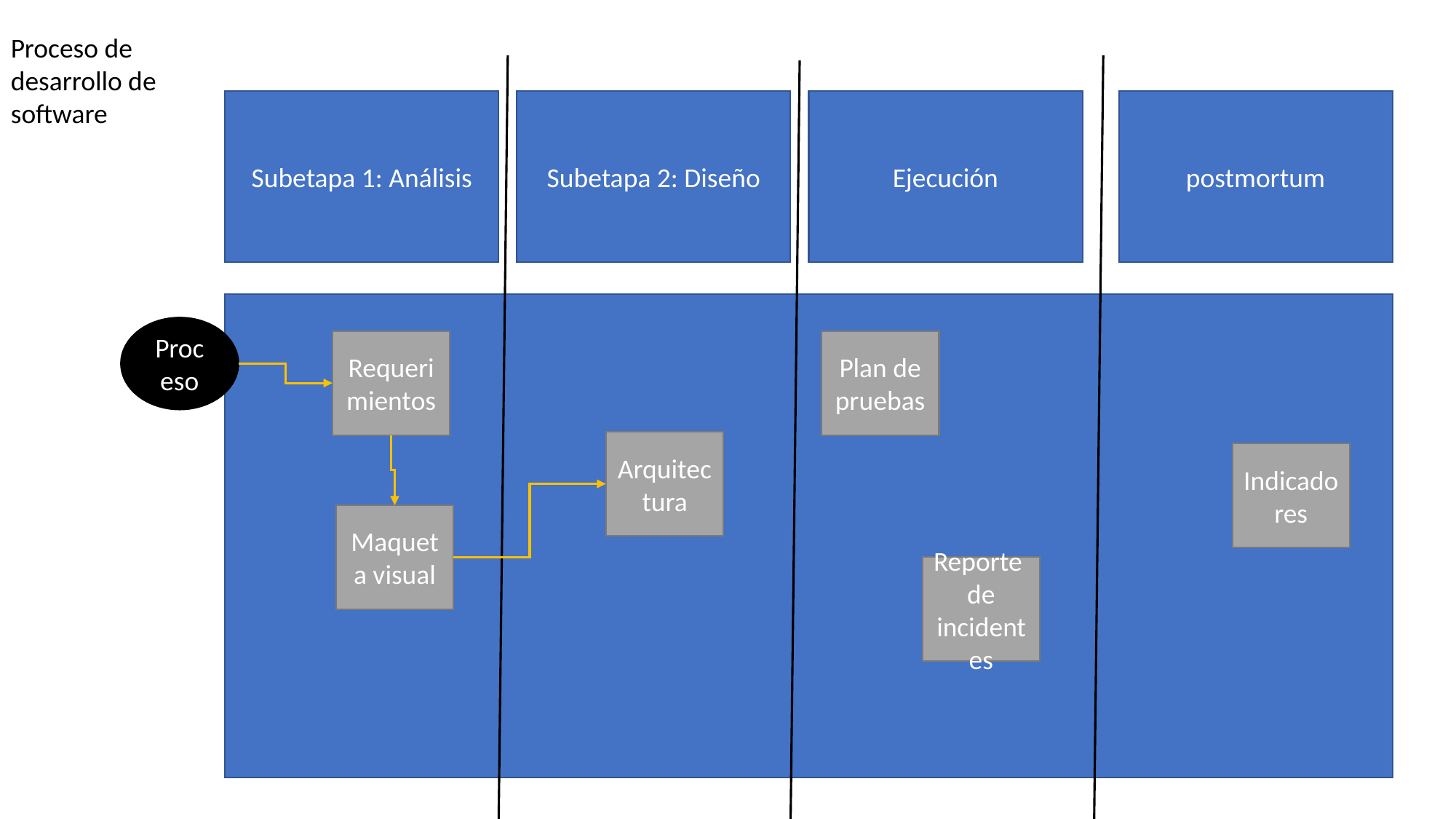

Proceso de desarrollo de software
Ejecución
postmortum
Subetapa 2: Diseño
Subetapa 1: Análisis

Proceso
Plan de pruebas
Requerimientos
Arquitectura
Indicadores
Maqueta visual
Reporte  de incidentes